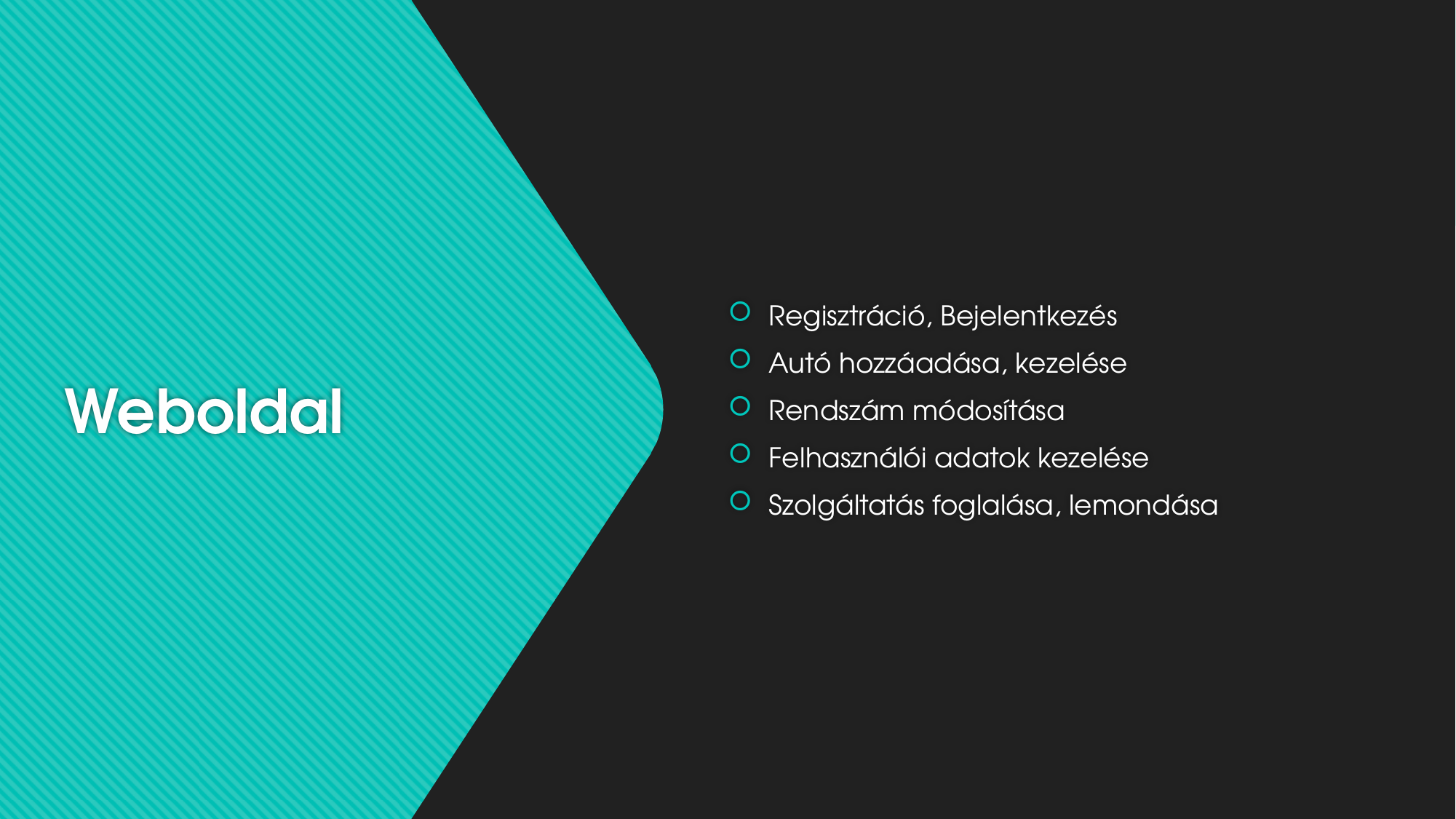

Regisztráció, Bejelentkezés
Autó hozzáadása, kezelése
Rendszám módosítása
Felhasználói adatok kezelése
Szolgáltatás foglalása, lemondása
# Weboldal